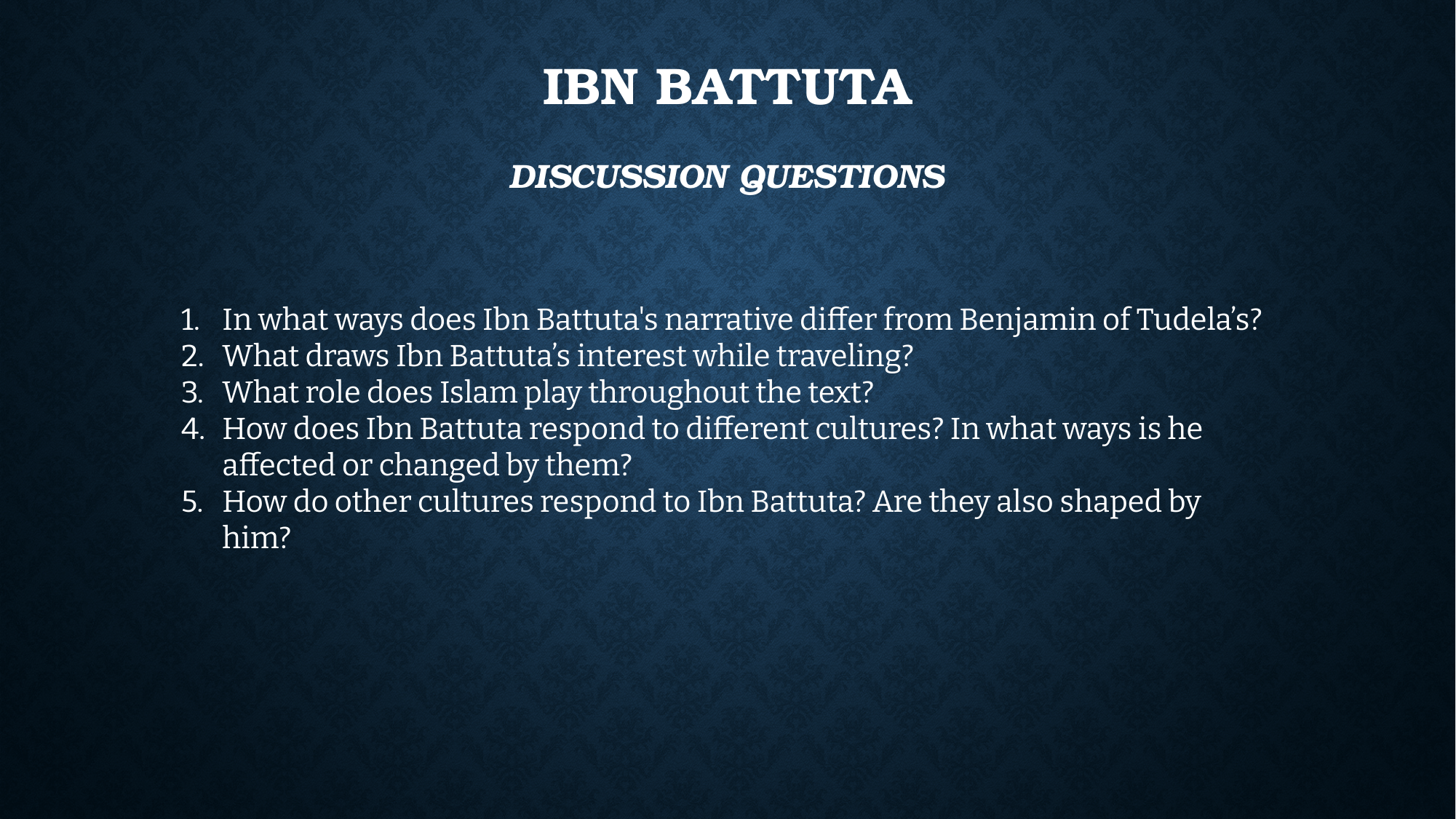

IBN Battuta
Discussion Questions
In what ways does Ibn Battuta's narrative differ from Benjamin of Tudela’s?
What draws Ibn Battuta’s interest while traveling?
What role does Islam play throughout the text?
How does Ibn Battuta respond to different cultures? In what ways is he affected or changed by them?
How do other cultures respond to Ibn Battuta? Are they also shaped by him?